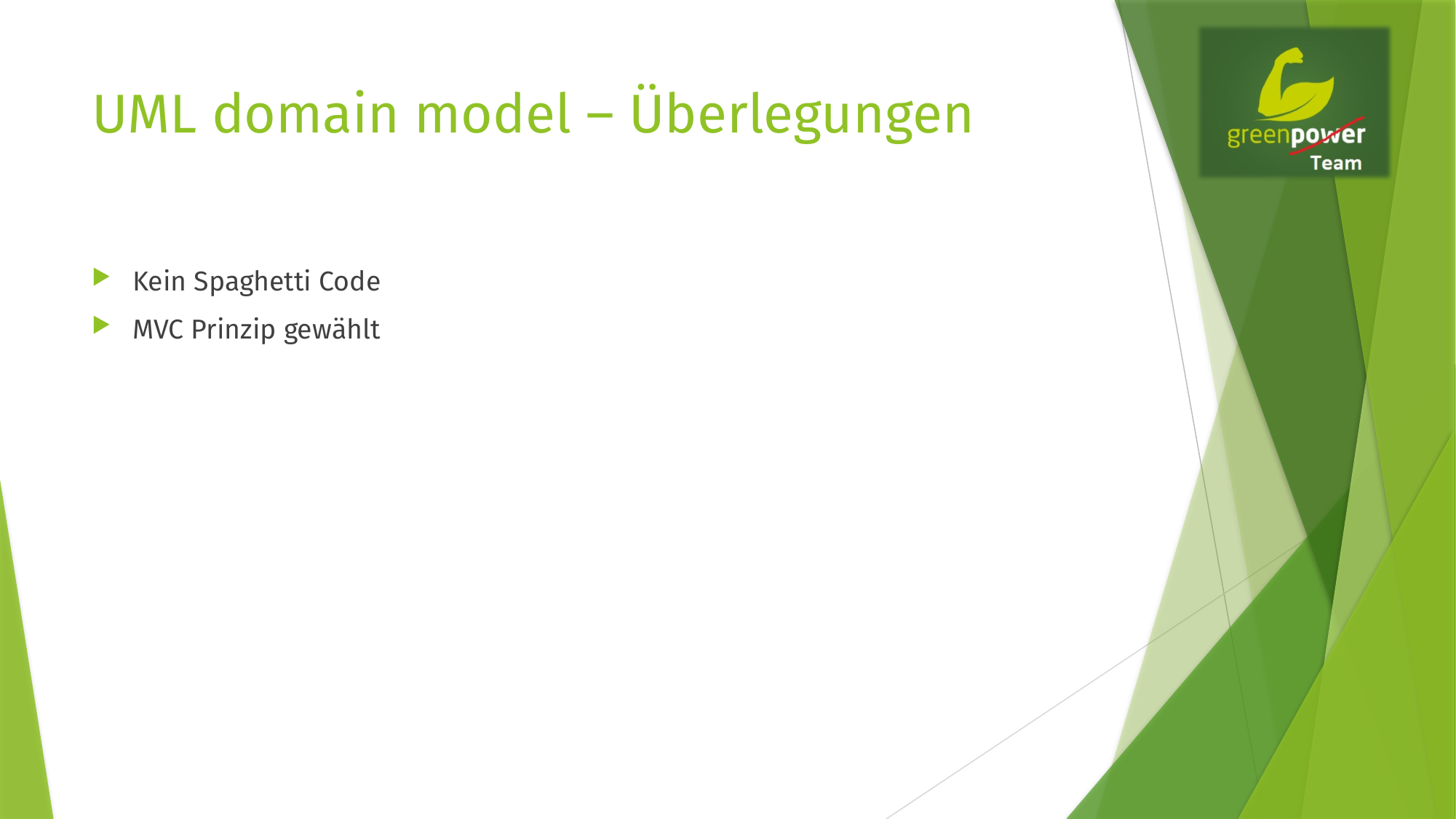

# UML domain model – Überlegungen
Kein Spaghetti Code
MVC Prinzip gewählt